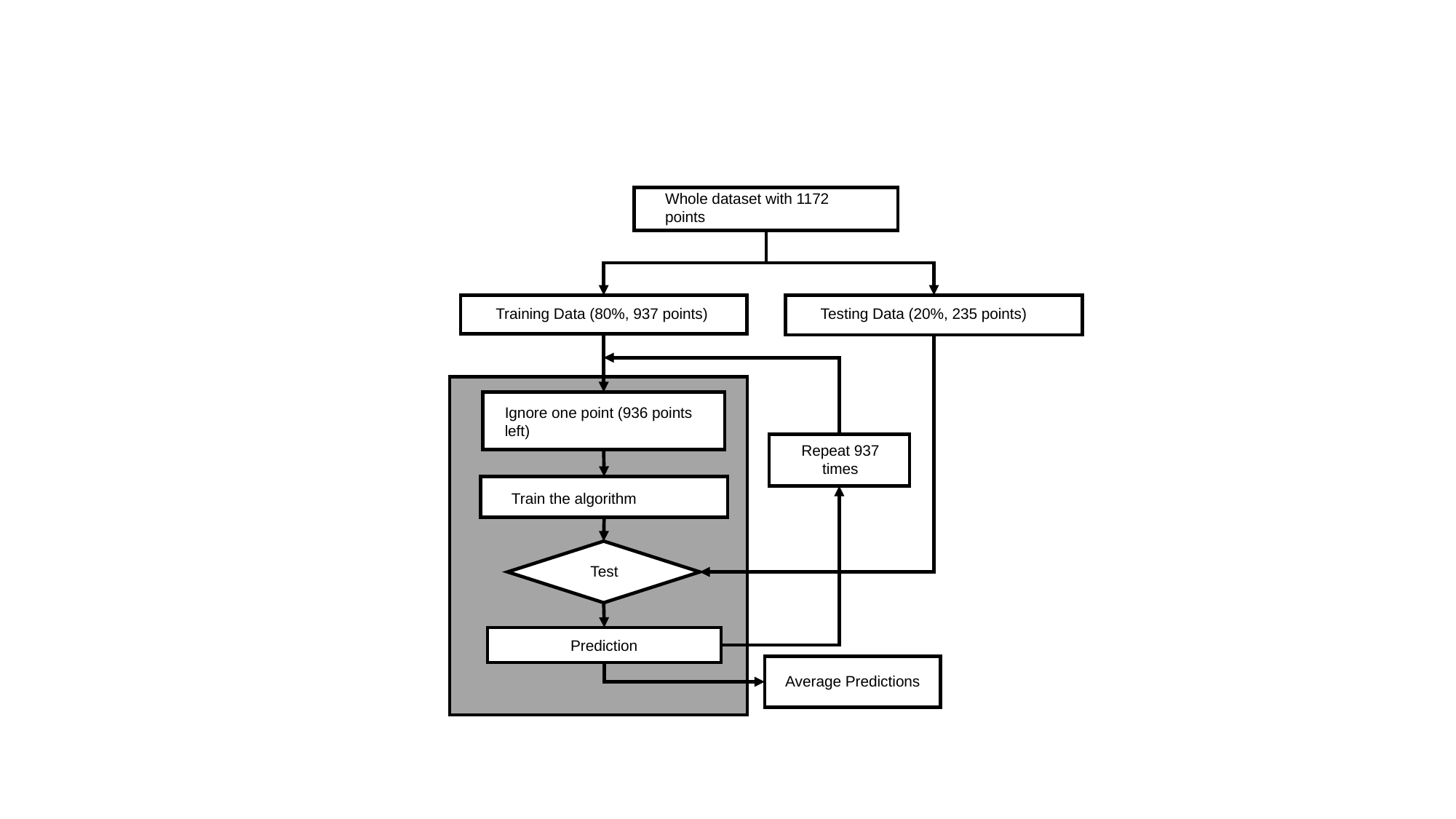

Whole dataset with 1172 points

Training Data (80%, 937 points)
Testing Data (20%, 235 points)

Ignore one point (936 points left)

Repeat 937 times

Train the algorithm

Test

Prediction

Average Predictions